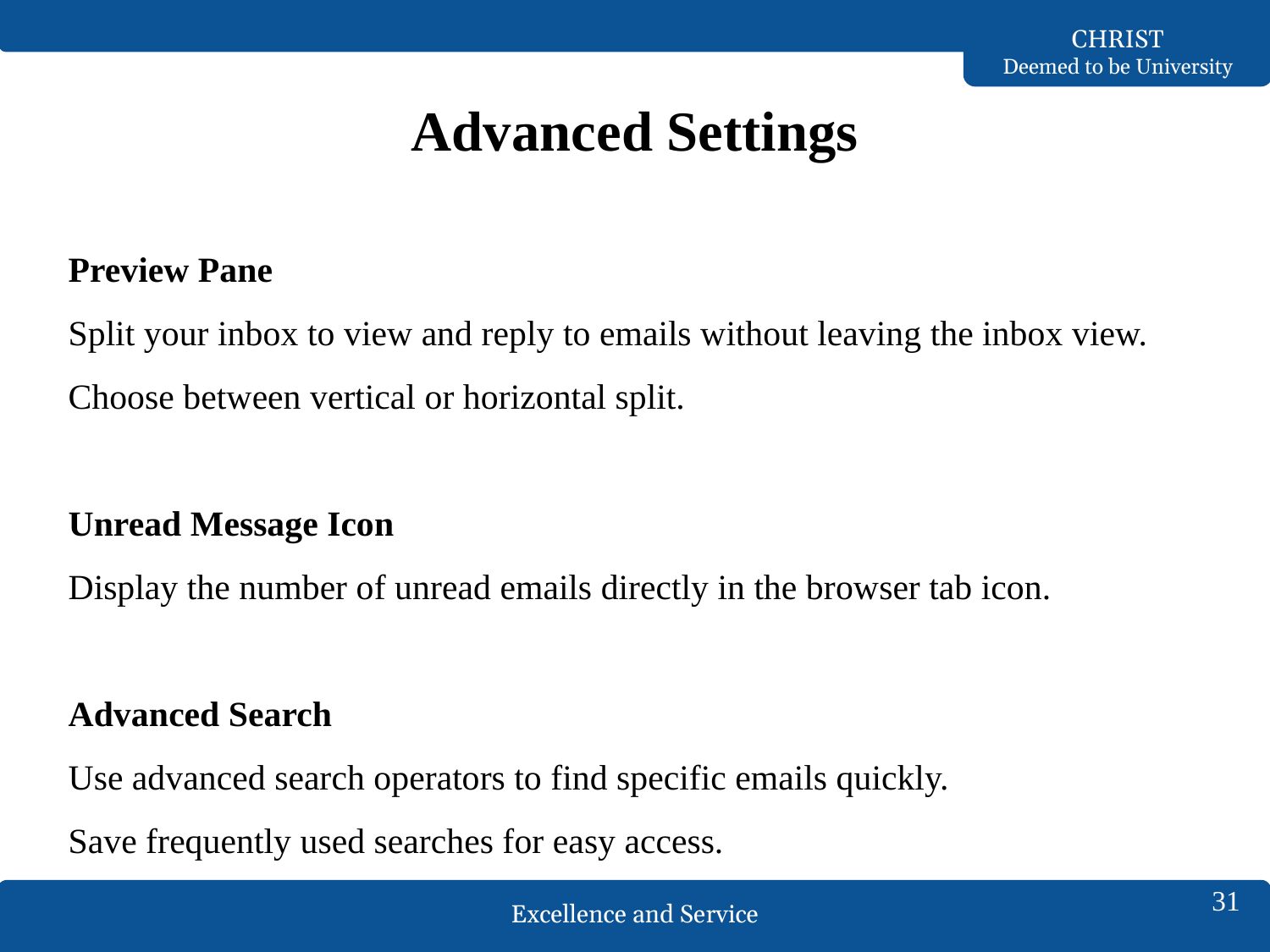

# Advanced Settings
Preview Pane
Split your inbox to view and reply to emails without leaving the inbox view.
Choose between vertical or horizontal split.

Unread Message Icon
Display the number of unread emails directly in the browser tab icon.

Advanced Search
Use advanced search operators to find specific emails quickly.
Save frequently used searches for easy access.

Customizable Send and Archive Button
Send a reply and archive the conversation in one click.
Choose where to place the button on the compose window.

Visuals and Graphics:
Include small icons or screenshots representing each feature.

31